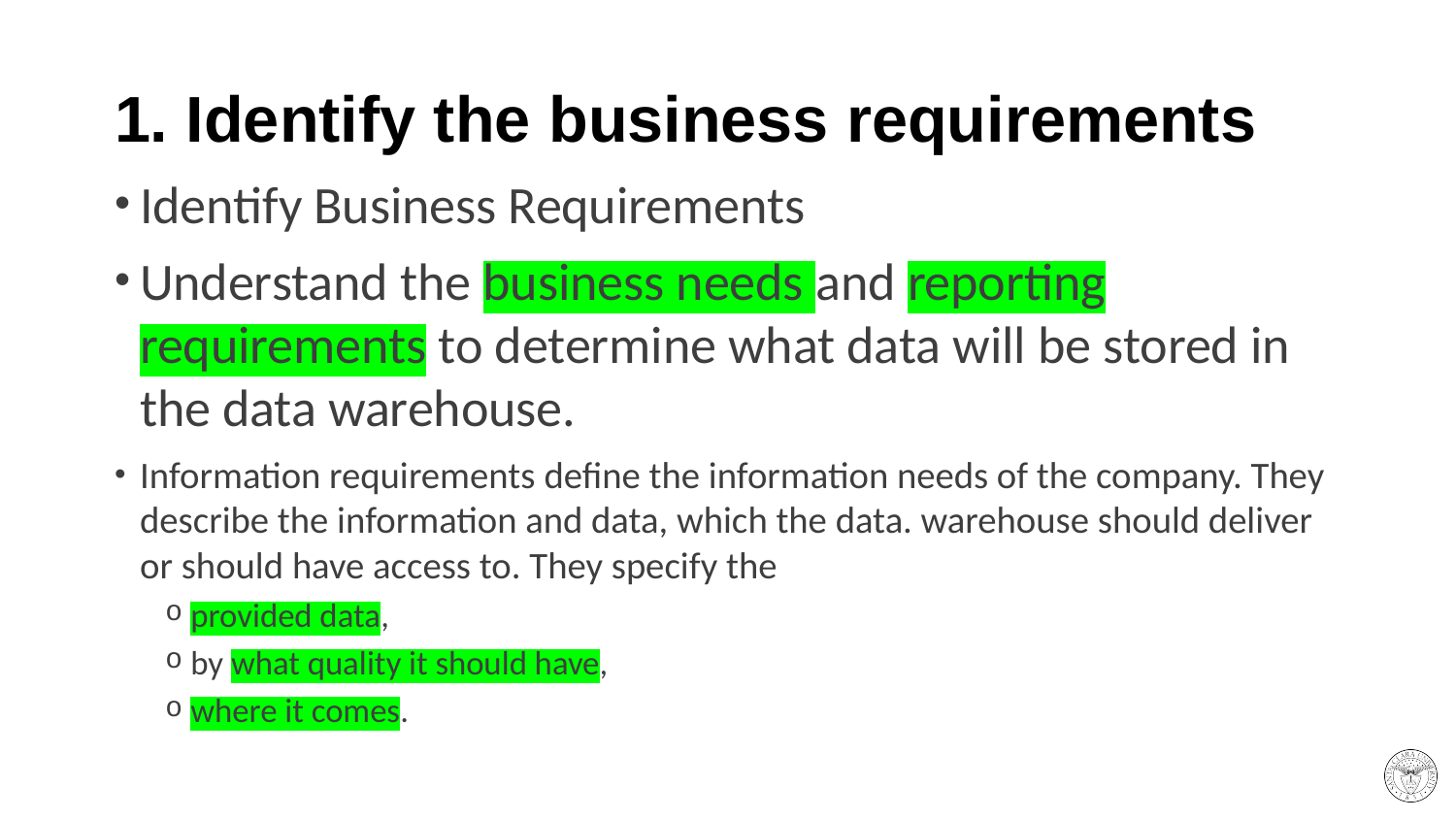

# 1. Identify the business requirements
Identify Business Requirements
Understand the business needs and reporting requirements to determine what data will be stored in the data warehouse.
Information requirements define the information needs of the company. They describe the information and data, which the data. warehouse should deliver or should have access to. They specify the
provided data,
by what quality it should have,
where it comes.